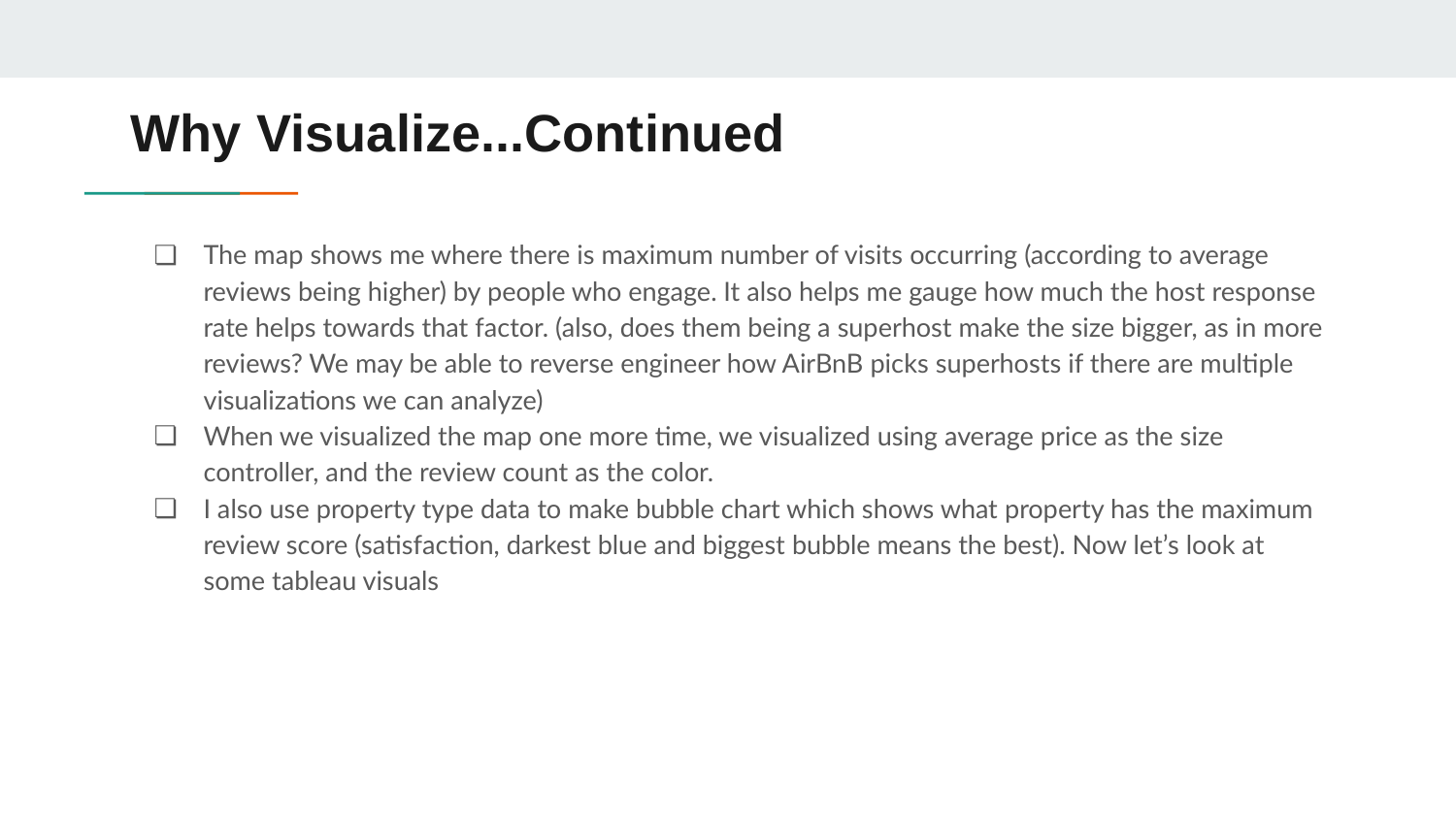

# Why Visualize...Continued
The map shows me where there is maximum number of visits occurring (according to average reviews being higher) by people who engage. It also helps me gauge how much the host response rate helps towards that factor. (also, does them being a superhost make the size bigger, as in more reviews? We may be able to reverse engineer how AirBnB picks superhosts if there are multiple visualizations we can analyze)
When we visualized the map one more time, we visualized using average price as the size controller, and the review count as the color.
I also use property type data to make bubble chart which shows what property has the maximum review score (satisfaction, darkest blue and biggest bubble means the best). Now let’s look at some tableau visuals